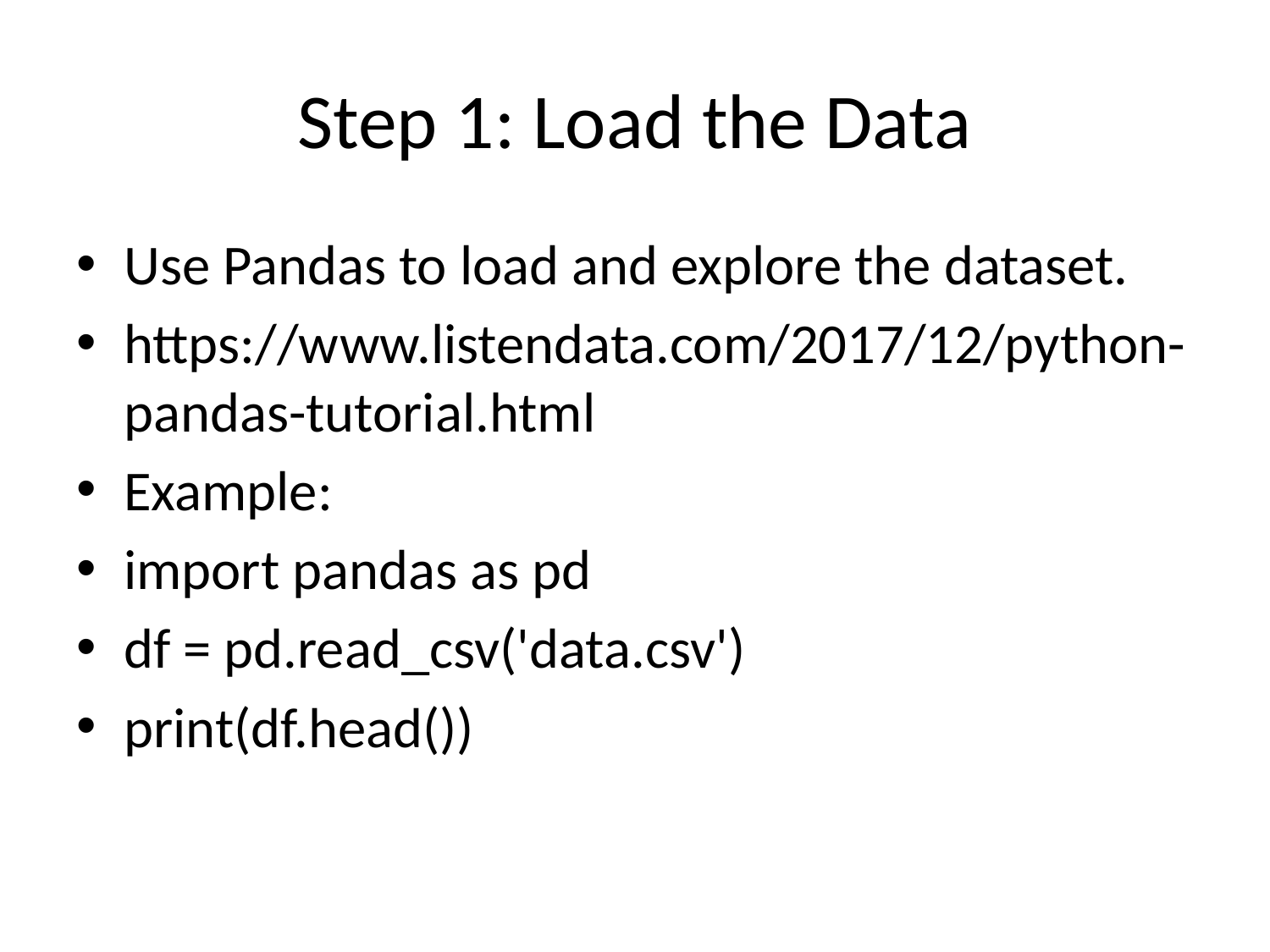

# Step 1: Load the Data
Use Pandas to load and explore the dataset.
https://www.listendata.com/2017/12/python-pandas-tutorial.html
Example:
import pandas as pd
df = pd.read_csv('data.csv')
print(df.head())